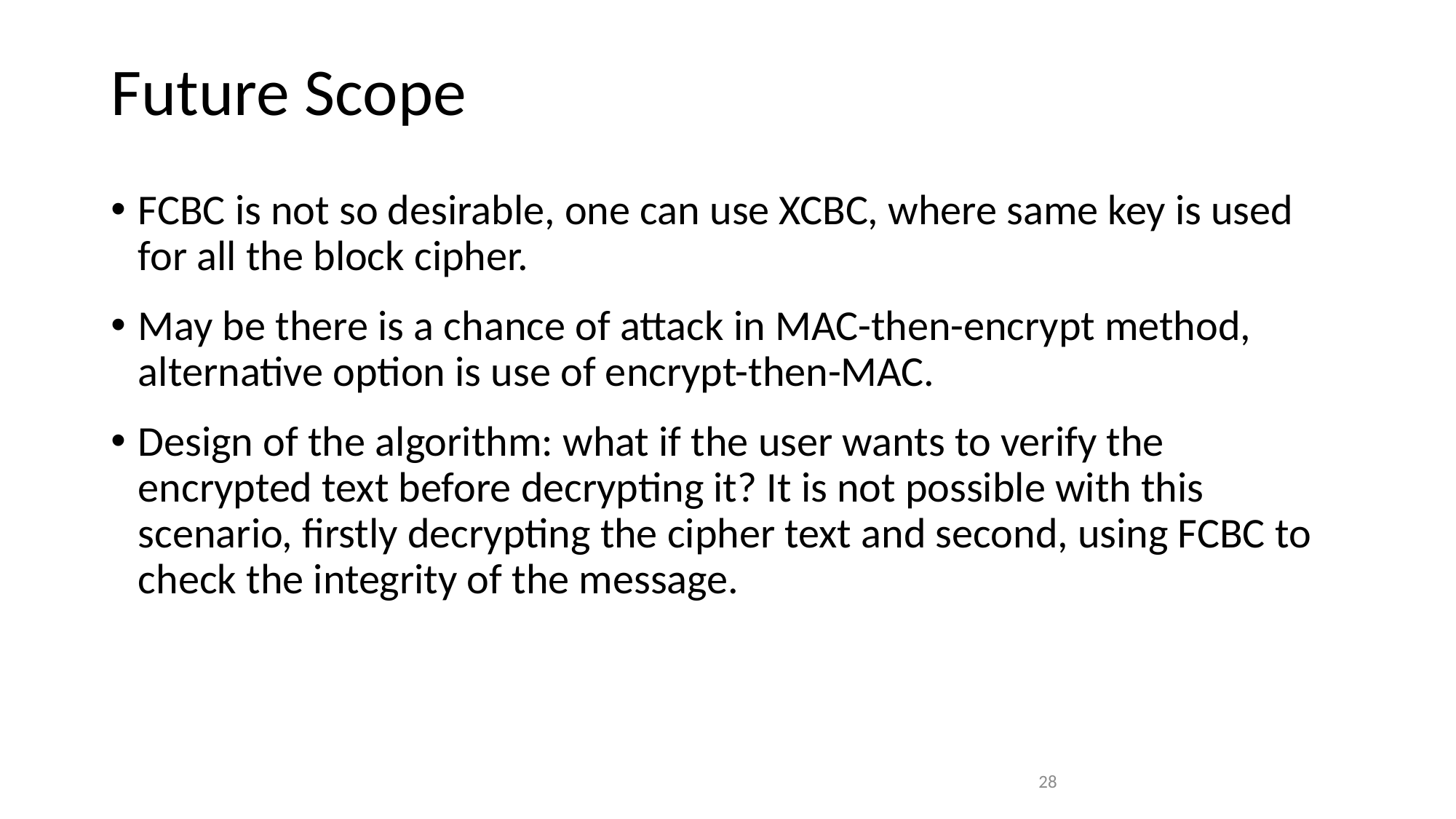

# Future Scope
FCBC is not so desirable, one can use XCBC, where same key is used for all the block cipher.
May be there is a chance of attack in MAC-then-encrypt method, alternative option is use of encrypt-then-MAC.
Design of the algorithm: what if the user wants to verify the encrypted text before decrypting it? It is not possible with this scenario, firstly decrypting the cipher text and second, using FCBC to check the integrity of the message.

28